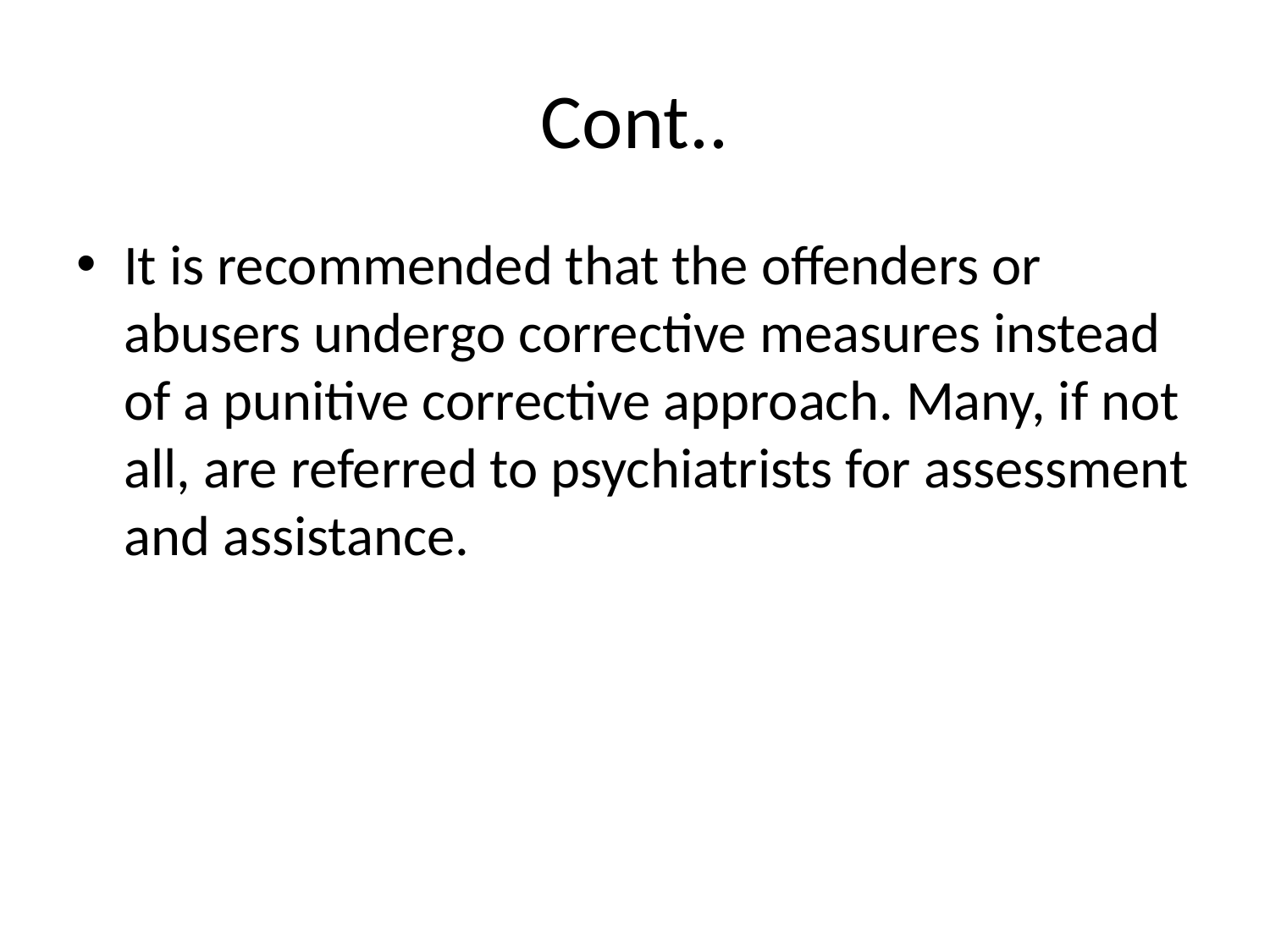

# Cont..
It is recommended that the offenders or abusers undergo corrective measures instead of a punitive corrective approach. Many, if not all, are referred to psychiatrists for assessment and assistance.